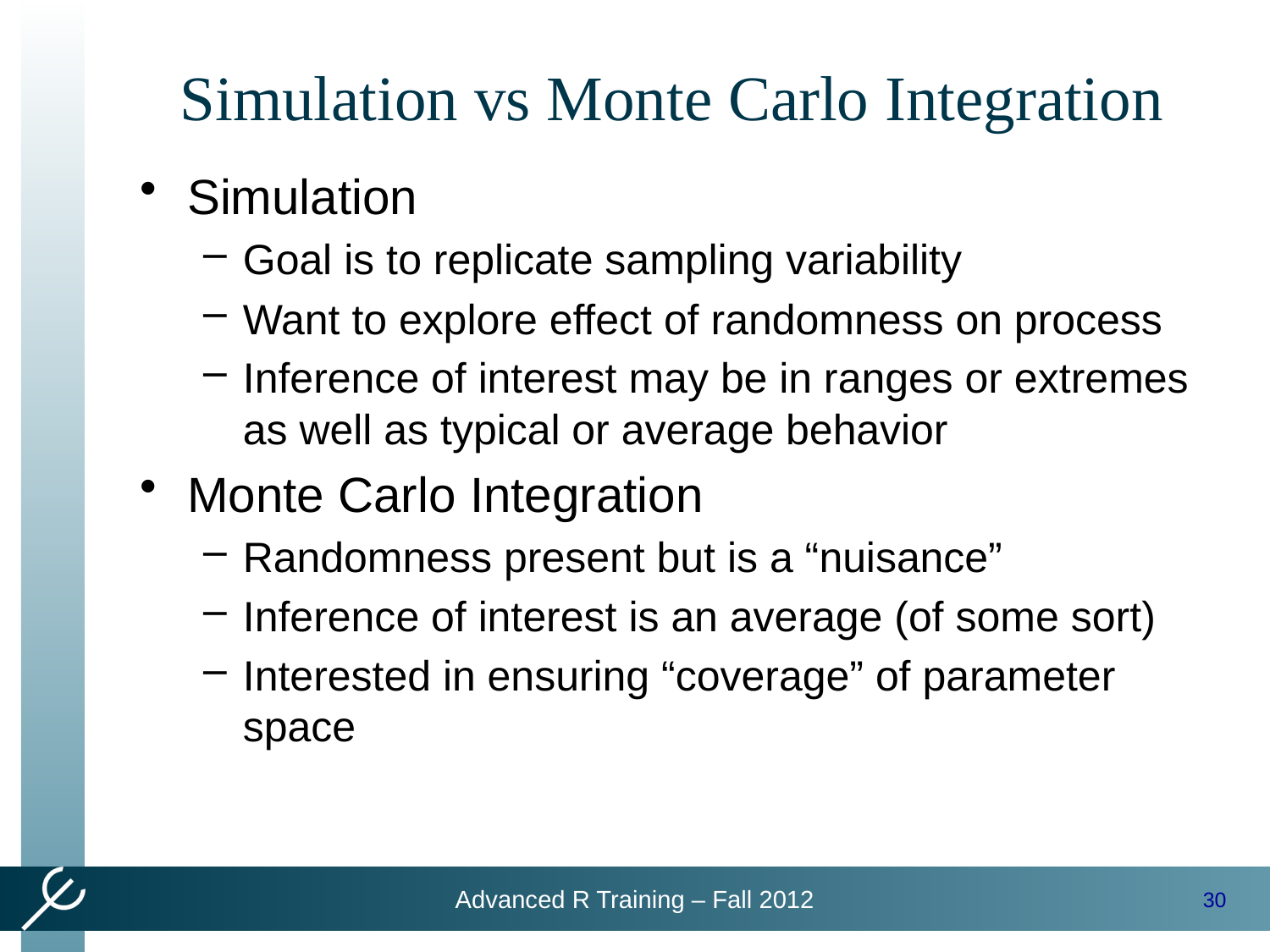

# Simulation vs Monte Carlo Integration
Simulation
Goal is to replicate sampling variability
Want to explore effect of randomness on process
Inference of interest may be in ranges or extremes as well as typical or average behavior
Monte Carlo Integration
Randomness present but is a “nuisance”
Inference of interest is an average (of some sort)
Interested in ensuring “coverage” of parameter space